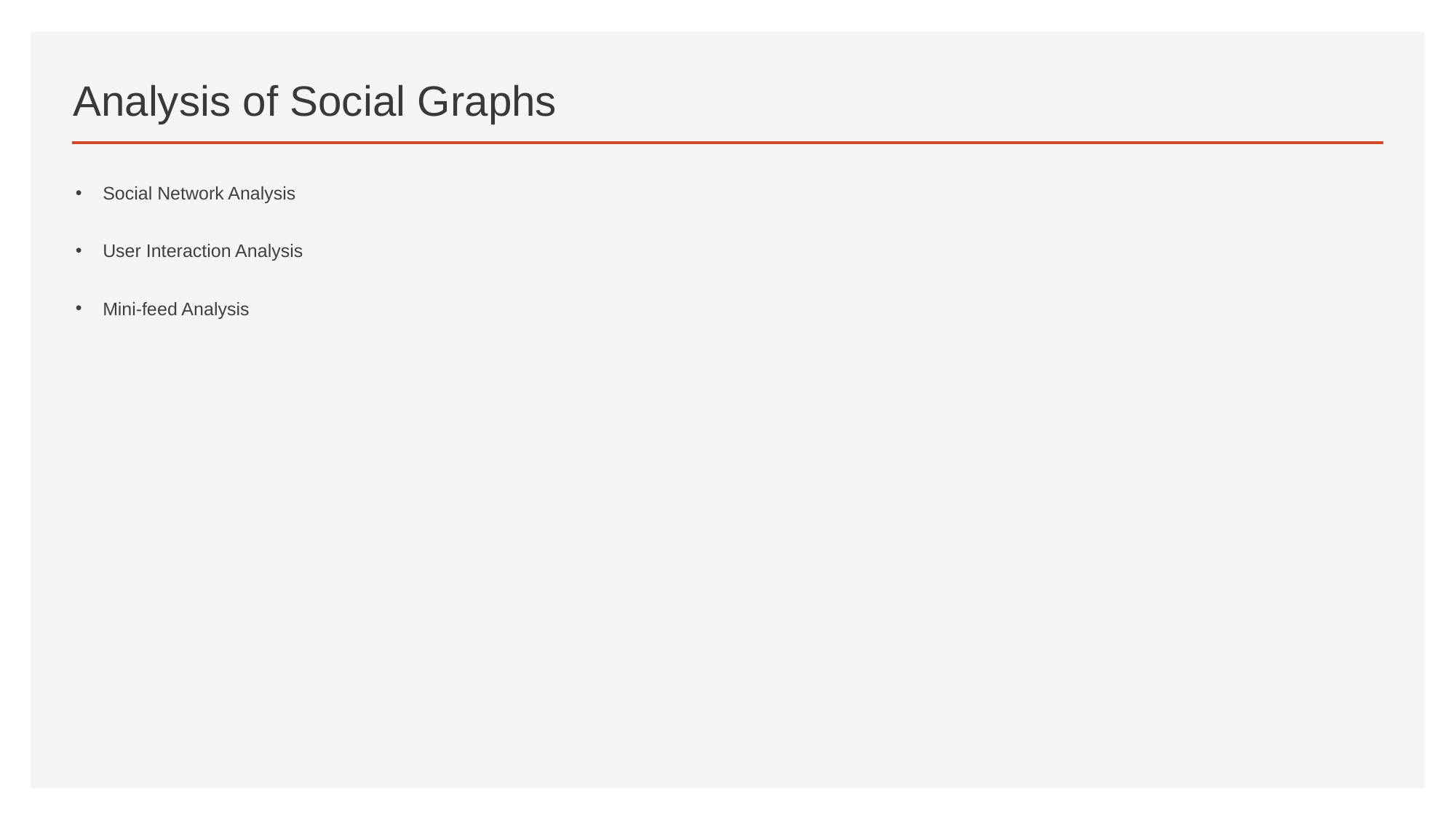

# Analysis of Social Graphs
Social Network Analysis
User Interaction Analysis
Mini-feed Analysis